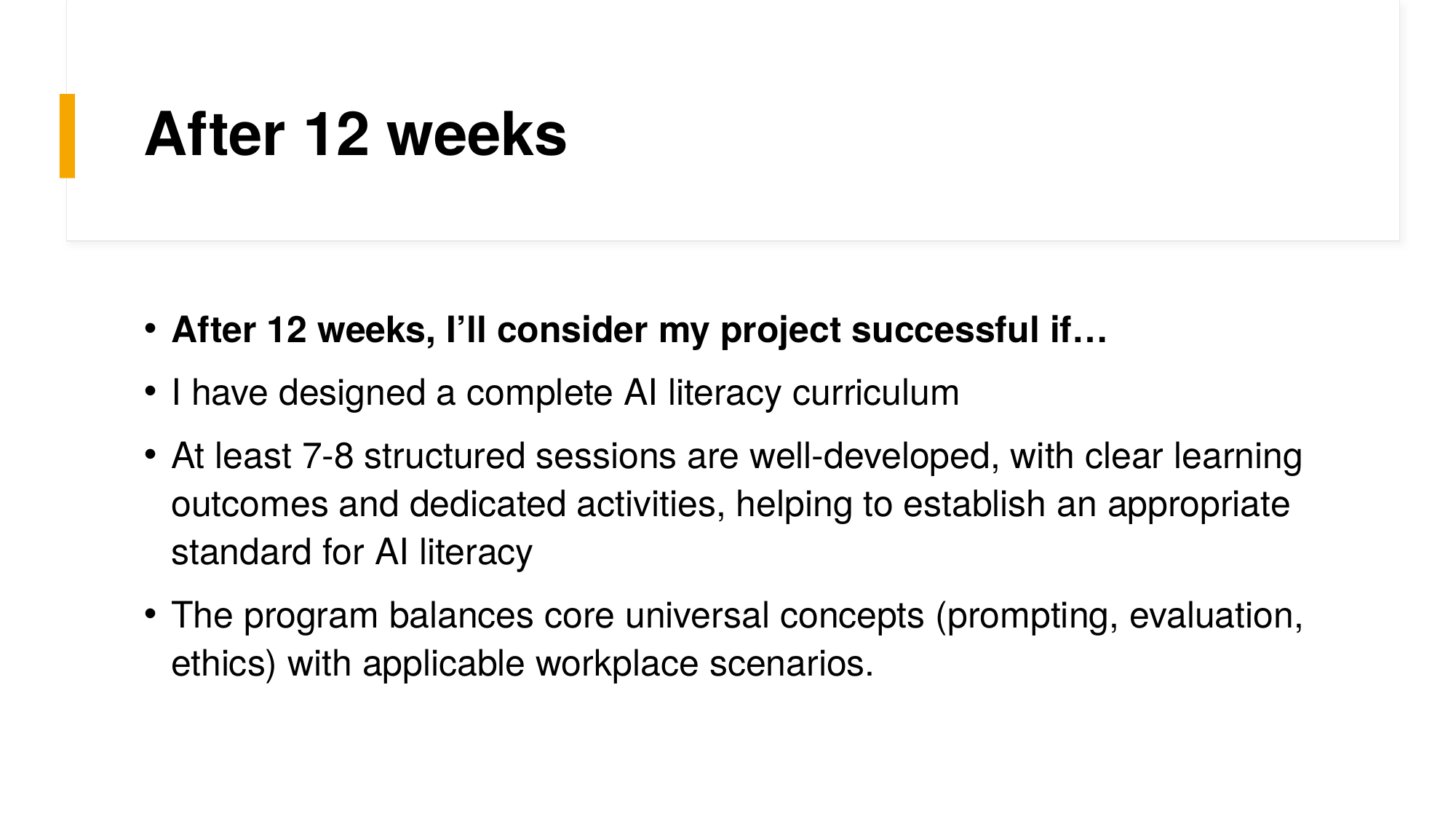

# After 12 weeks
After 12 weeks, I’ll consider my project successful if…
I have designed a complete AI literacy curriculum
At least 7-8 structured sessions are well-developed, with clear learning outcomes and dedicated activities, helping to establish an appropriate standard for AI literacy
The program balances core universal concepts (prompting, evaluation, ethics) with applicable workplace scenarios.